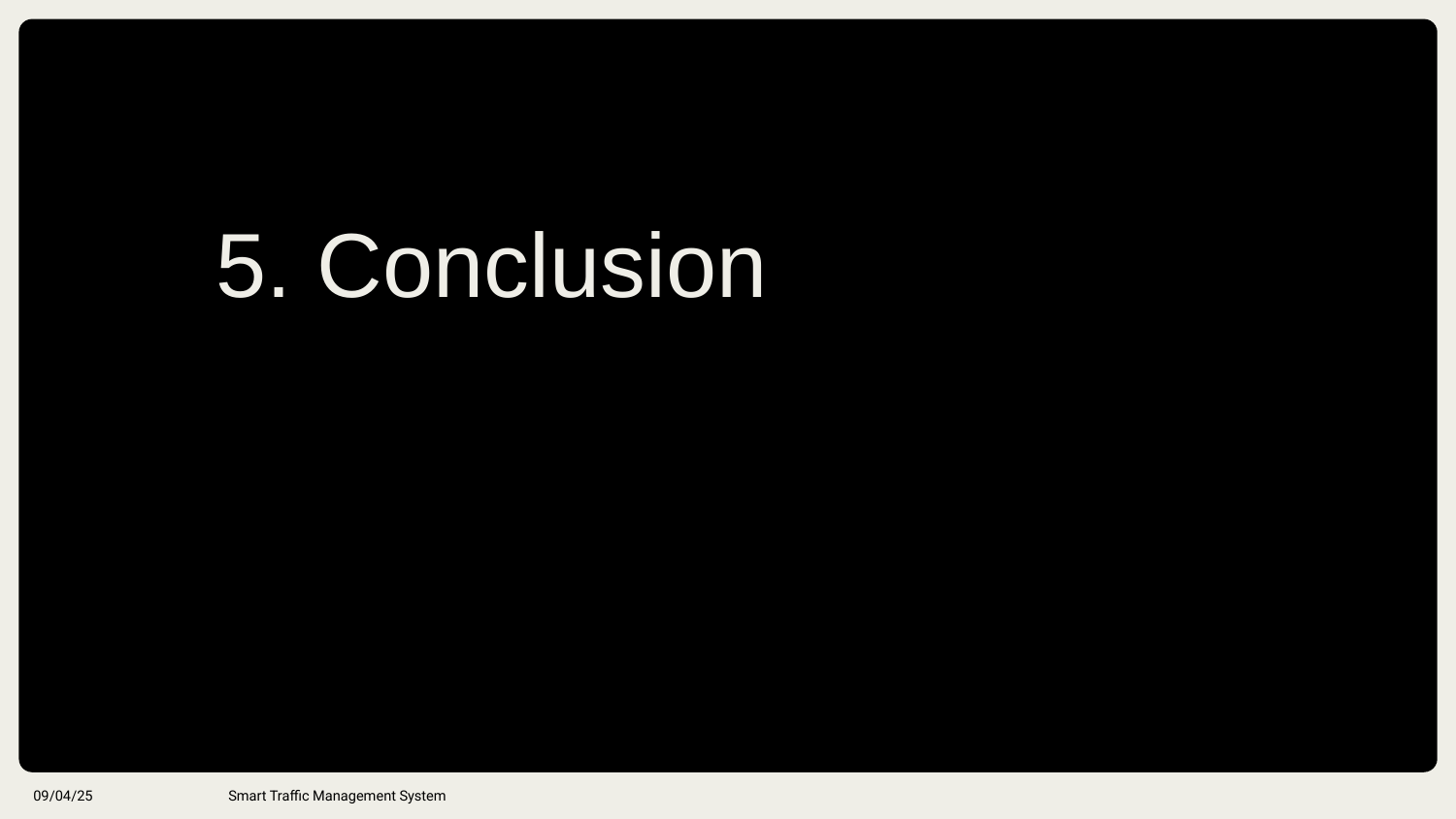

# 5. Conclusion
09/04/25
Smart Traffic Management System